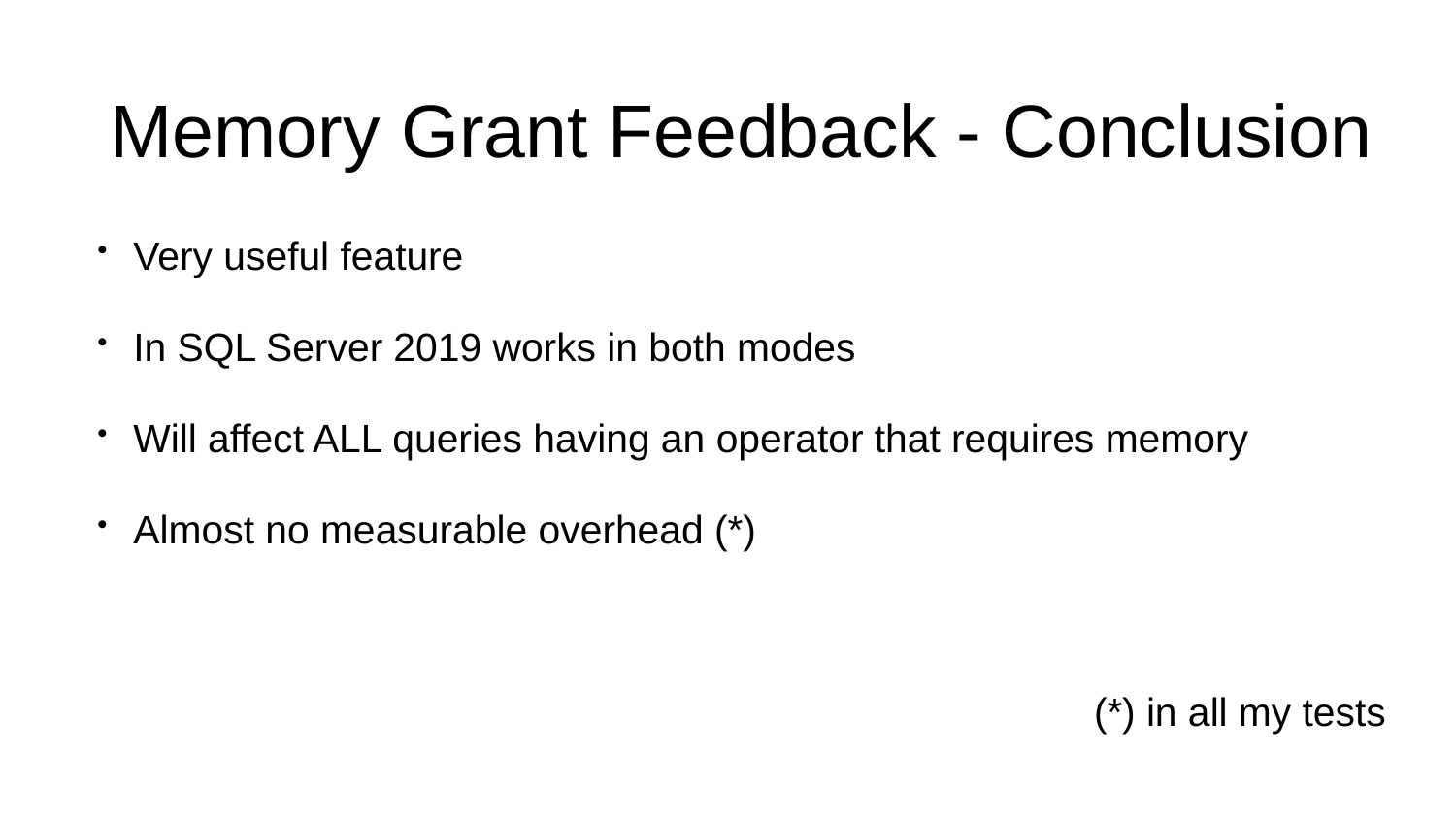

# Memory Grant Feedback - Conclusion
Very useful feature
In SQL Server 2019 works in both modes
Will affect ALL queries having an operator that requires memory
Almost no measurable overhead (*)

(*) in all my tests